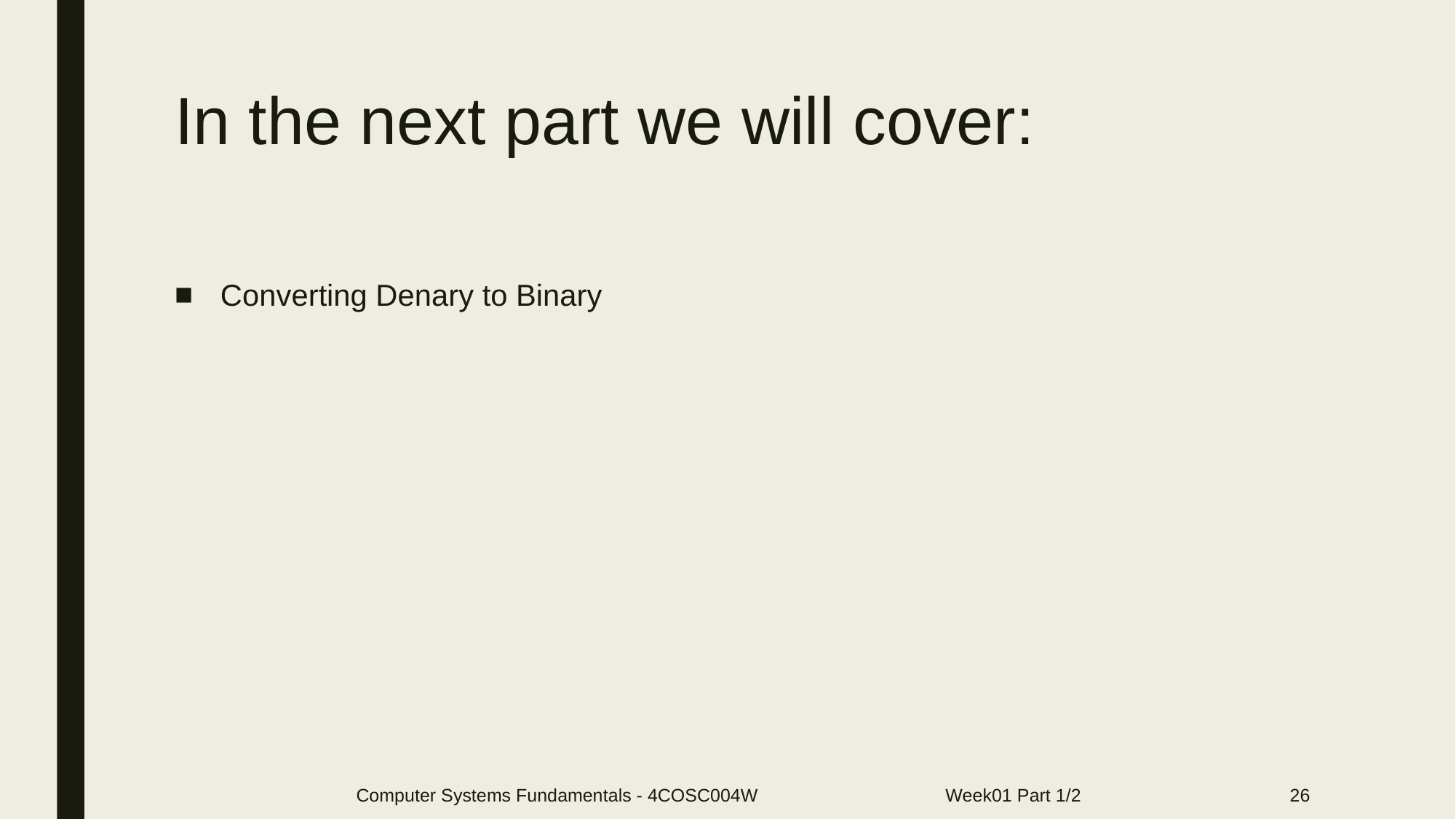

# In the next part we will cover:
Converting Denary to Binary
Computer Systems Fundamentals - 4COSC004W                                     Week01 Part 1/2
26